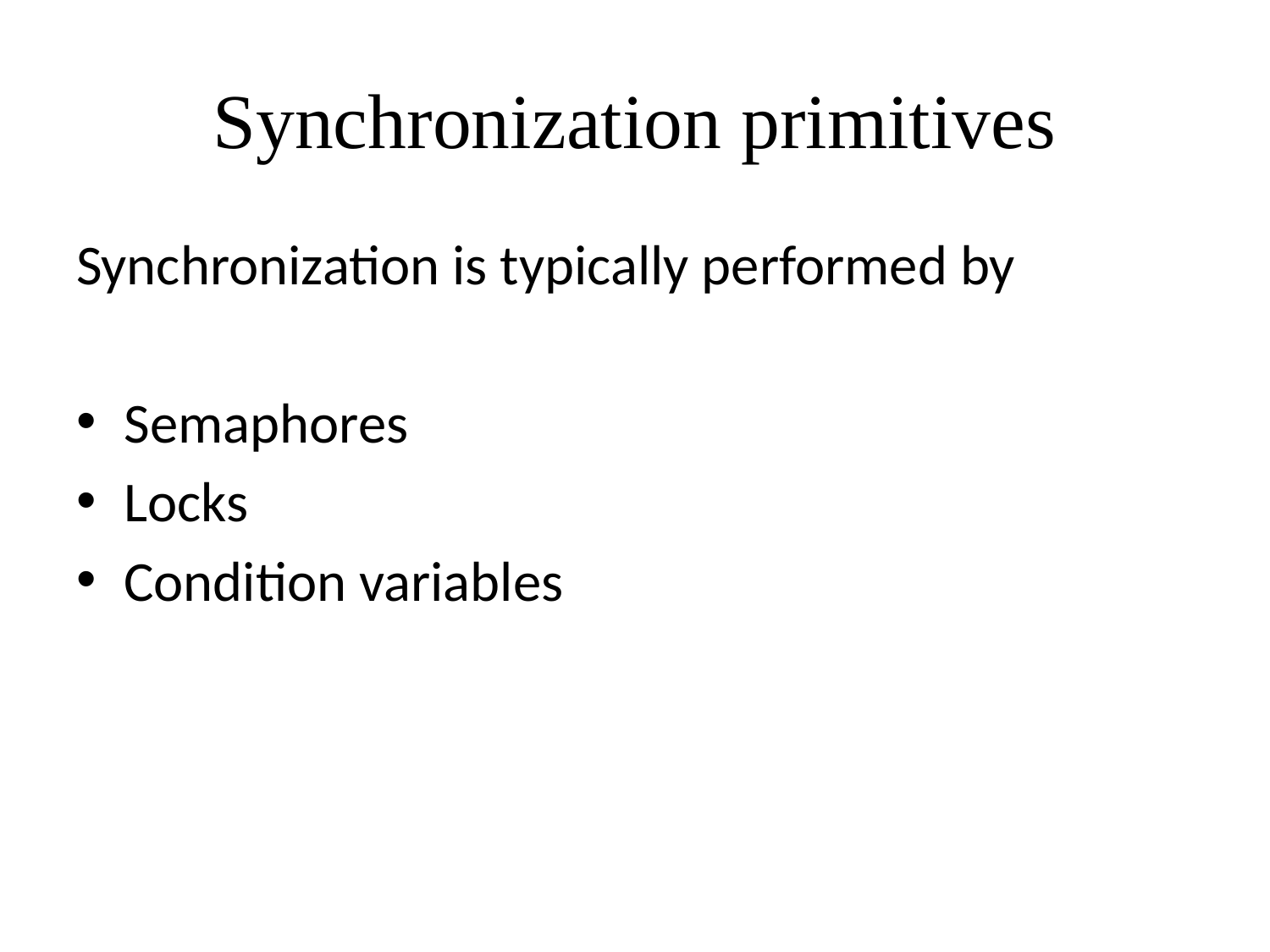

# Synchronization primitives
Synchronization is typically performed by

Semaphores
Locks
Condition variables